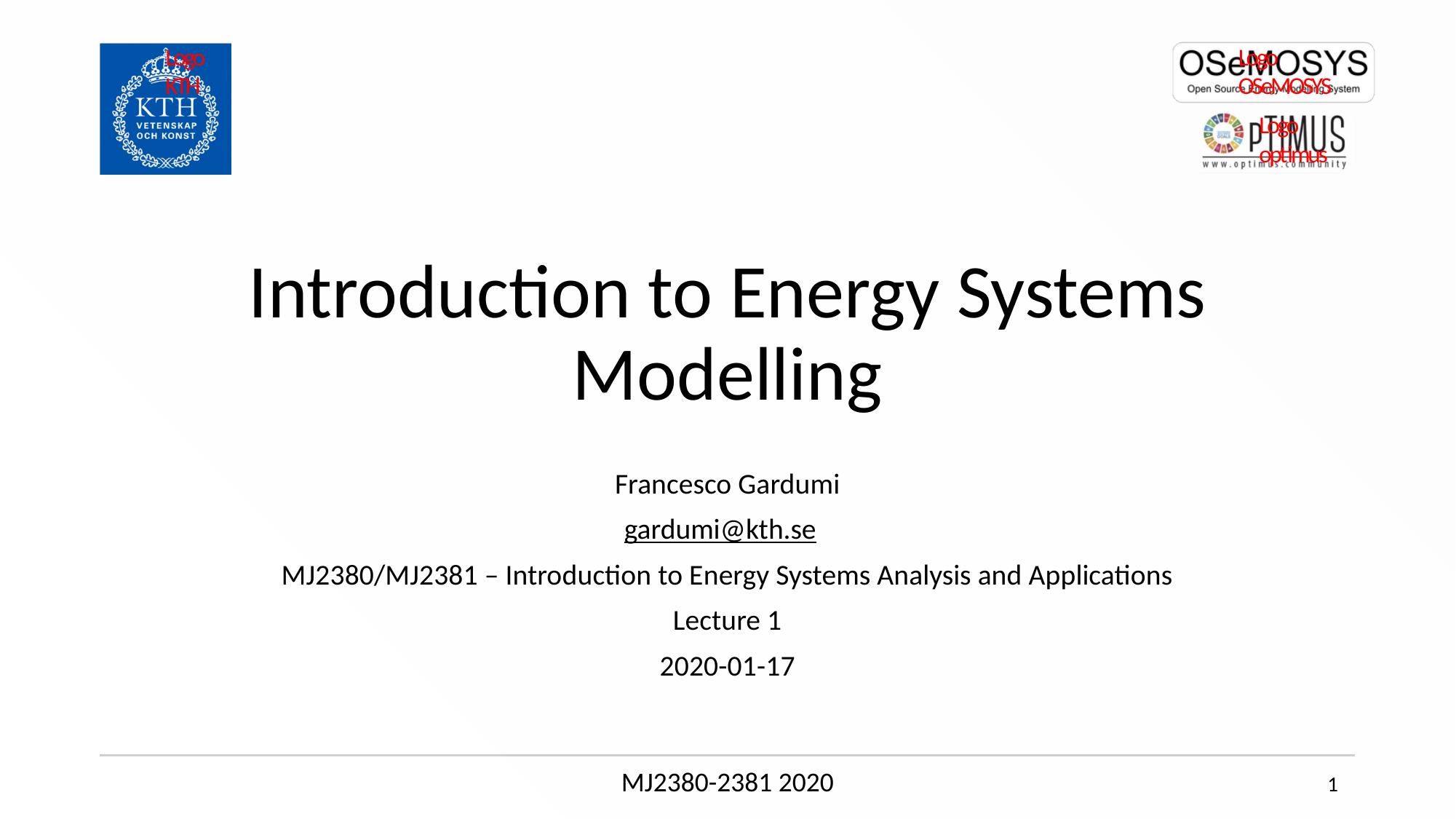

Logo KTH
Logo OSeMOSYS
Logo optimus
# Introduction to Energy Systems Modelling
Francesco Gardumi
gardumi@kth.se
MJ2380/MJ2381 – Introduction to Energy Systems Analysis and Applications
Lecture 1
2020-01-17
MJ2380-2381 2020
1